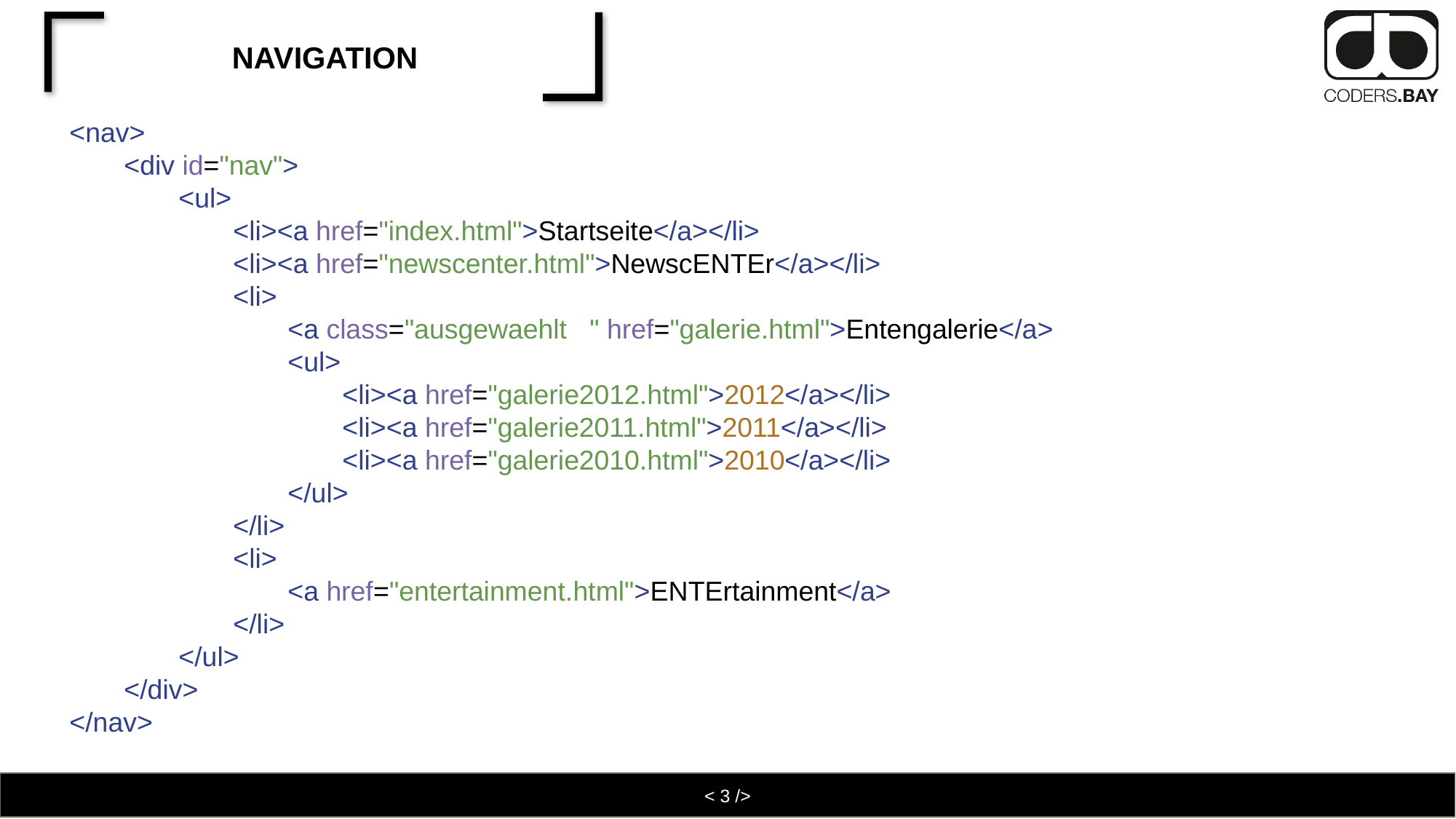

# Navigation
<nav>
<div id="nav">
<ul>
<li><a href="index.html">Startseite</a></li>*1
<li><a href="newscenter.html">NewscENTEr</a></li>*1
<li>
<a class="ausgewaehlt*3" href="galerie.html">Entengalerie</a>*1
<ul>
<li><a href="galerie2012.html">2012</a></li>*2
<li><a href="galerie2011.html">2011</a></li>*2
<li><a href="galerie2010.html">2010</a></li>*2
</ul>
</li>
<li>
<a href="entertainment.html">ENTErtainment</a>
</li>*1
</ul>
</div>
</nav>